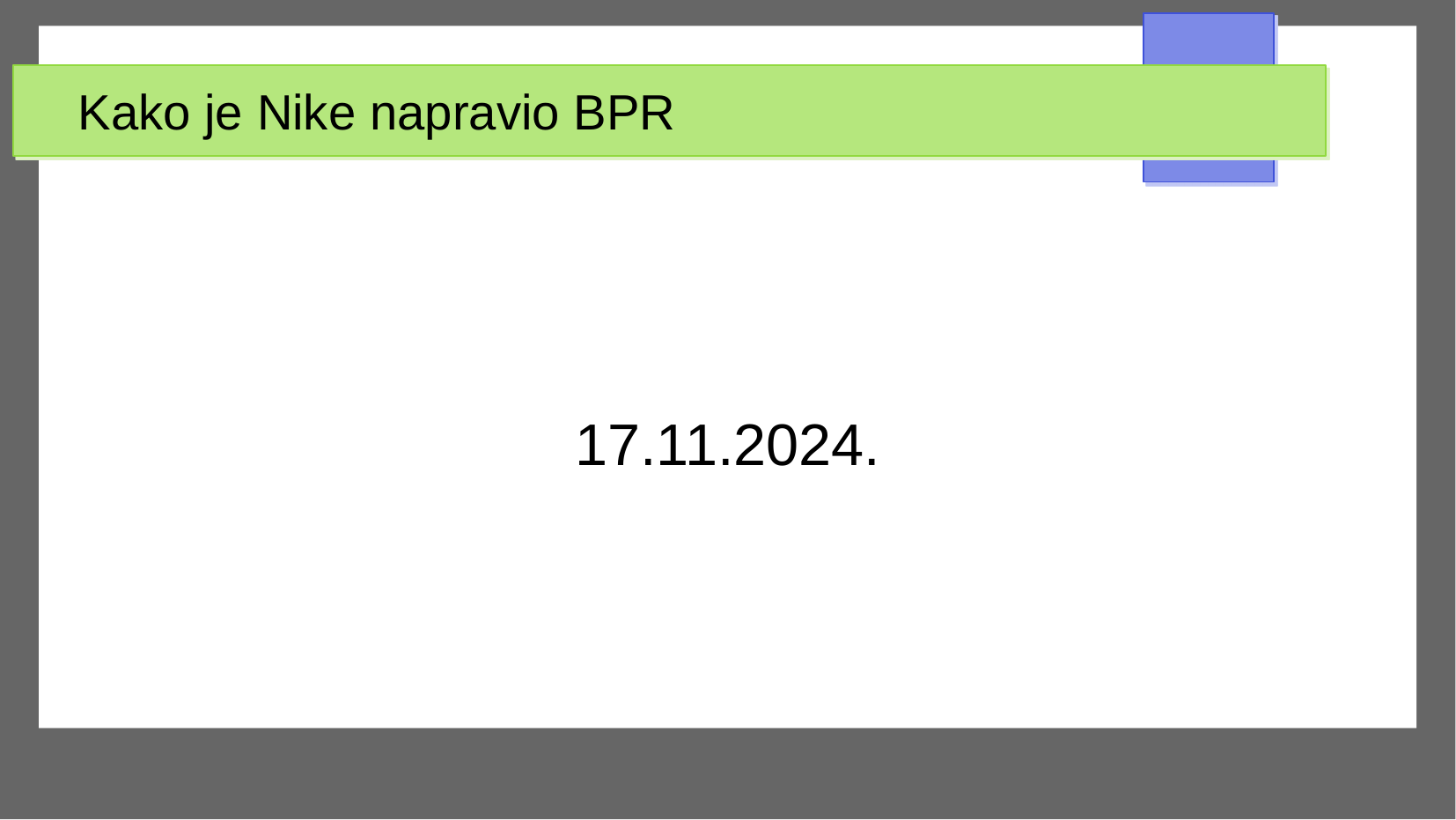

# Kako je Nike napravio BPR
17.11.2024.